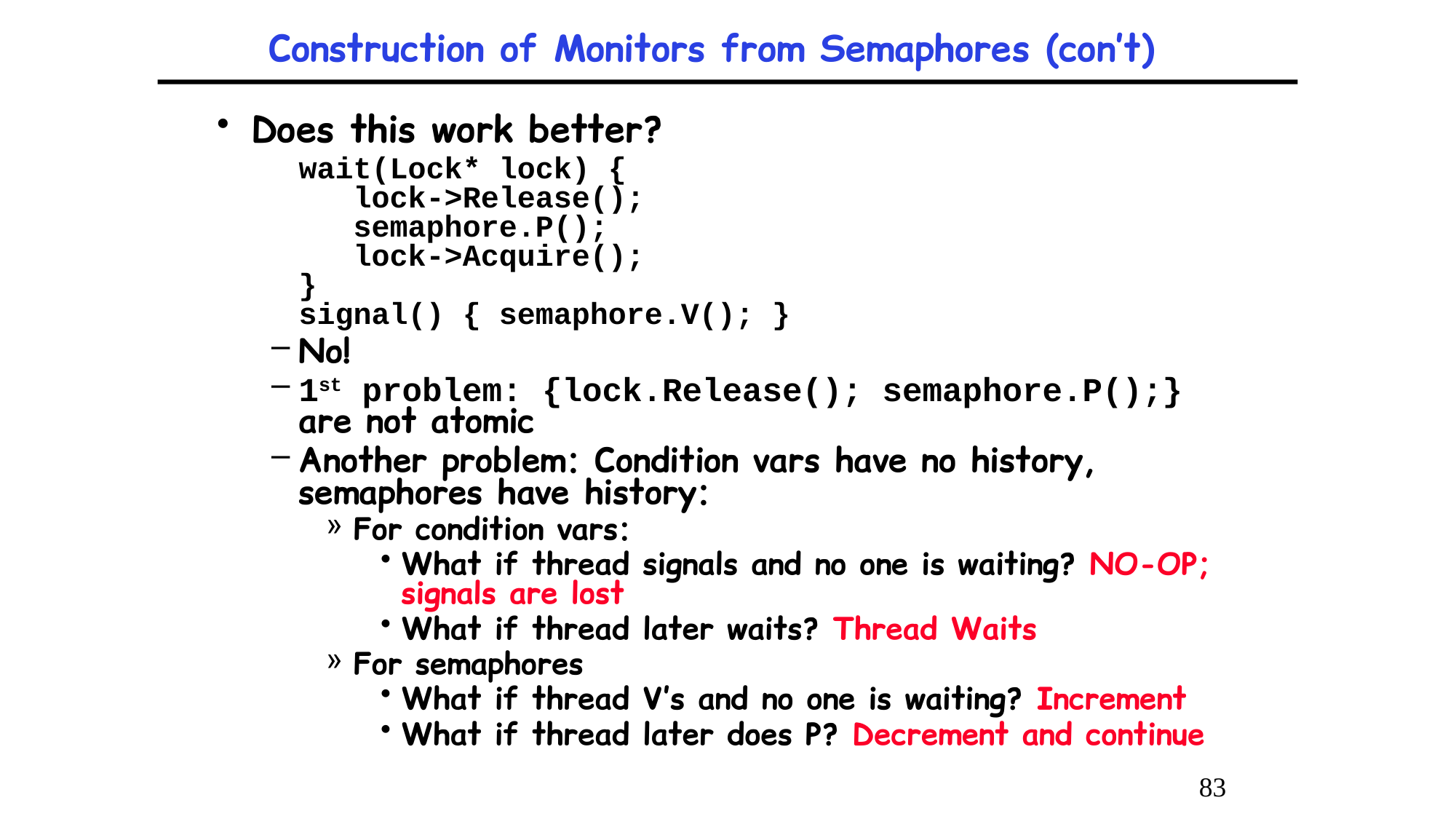

# Construction of Monitors from Semaphores (con’t)
Does this work better?
	wait(Lock* lock) {
   lock->Release();
   semaphore.P();
   lock->Acquire();
}
signal() { semaphore.V(); }
No!
1st problem: {lock.Release(); semaphore.P();} are not atomic
Another problem: Condition vars have no history, semaphores have history:
For condition vars:
What if thread signals and no one is waiting? NO-OP; signals are lost
What if thread later waits? Thread Waits
For semaphores
What if thread V’s and no one is waiting? Increment
What if thread later does P? Decrement and continue
83